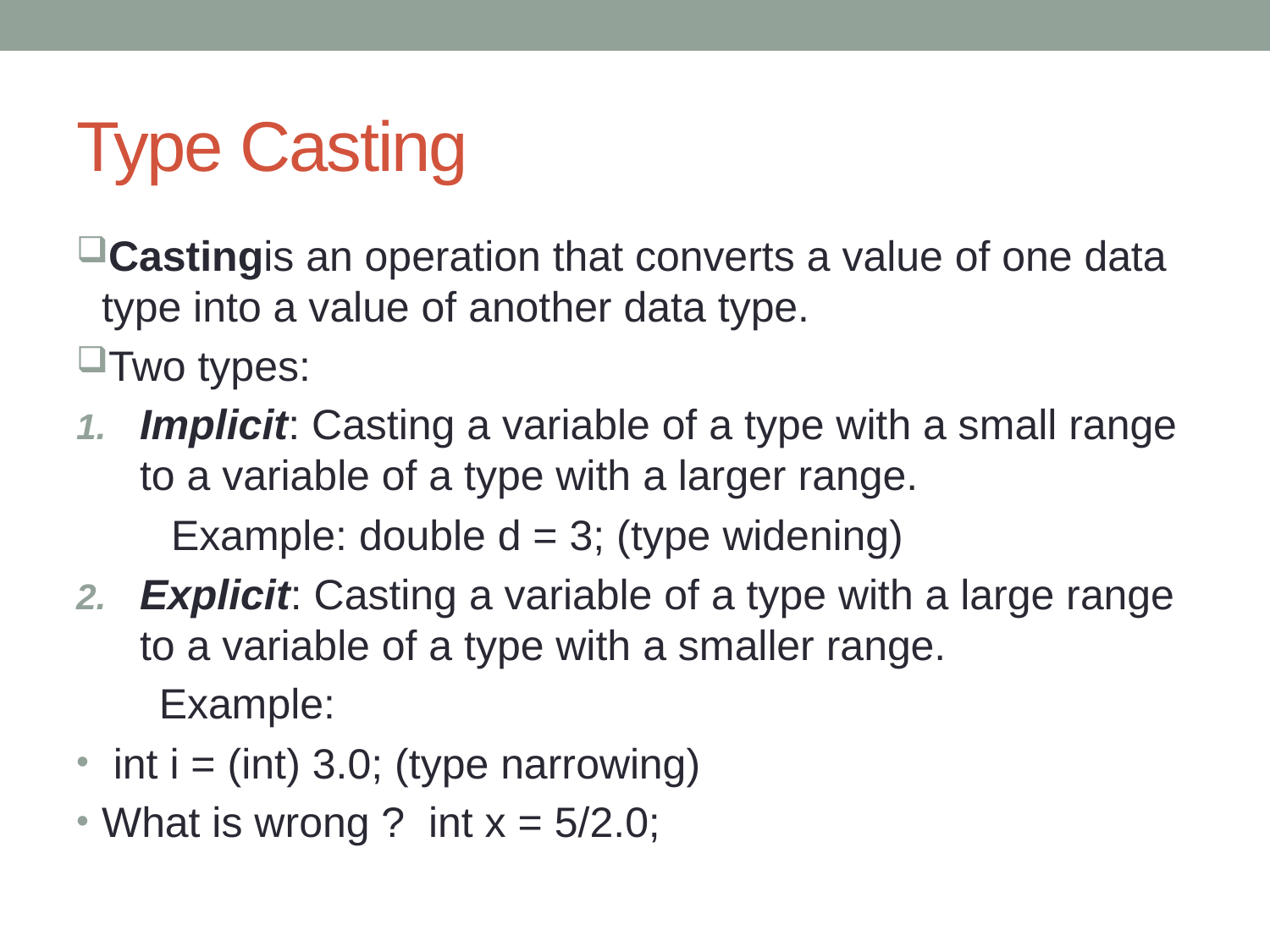

# Type Casting
Castingis an operation that converts a value of one data type into a value of another data type.
Two types:
Implicit: Casting a variable of a type with a small range to a variable of a type with a larger range.
        Example: double d = 3; (type widening)
Explicit: Casting a variable of a type with a large range to a variable of a type with a smaller range.
       Example:
 int i = (int) 3.0; (type narrowing)
What is wrong ?  int x = 5/2.0;